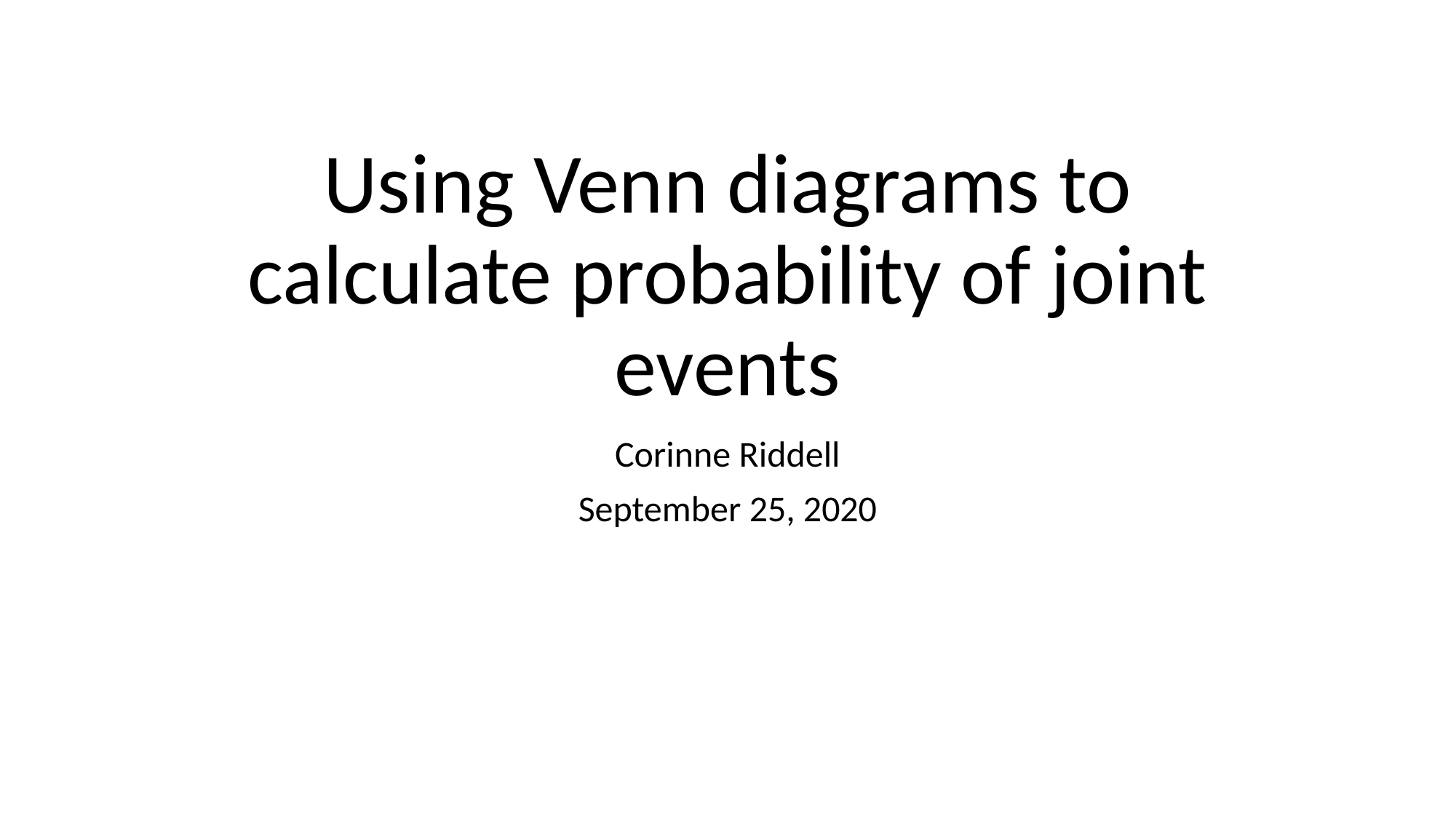

# Using Venn diagrams to calculate probability of joint events
Corinne Riddell
September 25, 2020